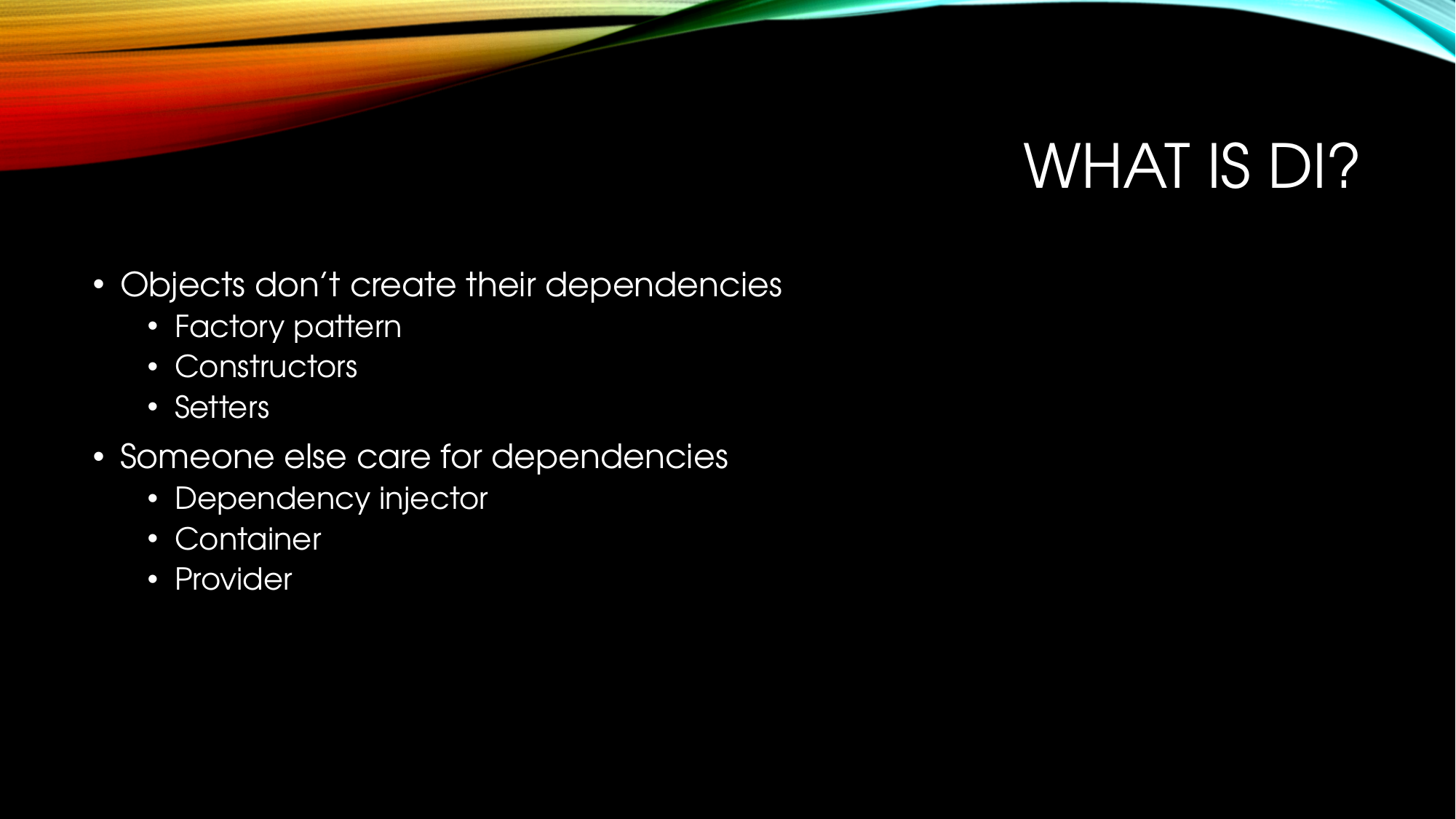

# What is DI?
Objects don’t create their dependencies
Factory pattern
Constructors
Setters
Someone else care for dependencies
Dependency injector
Container
Provider